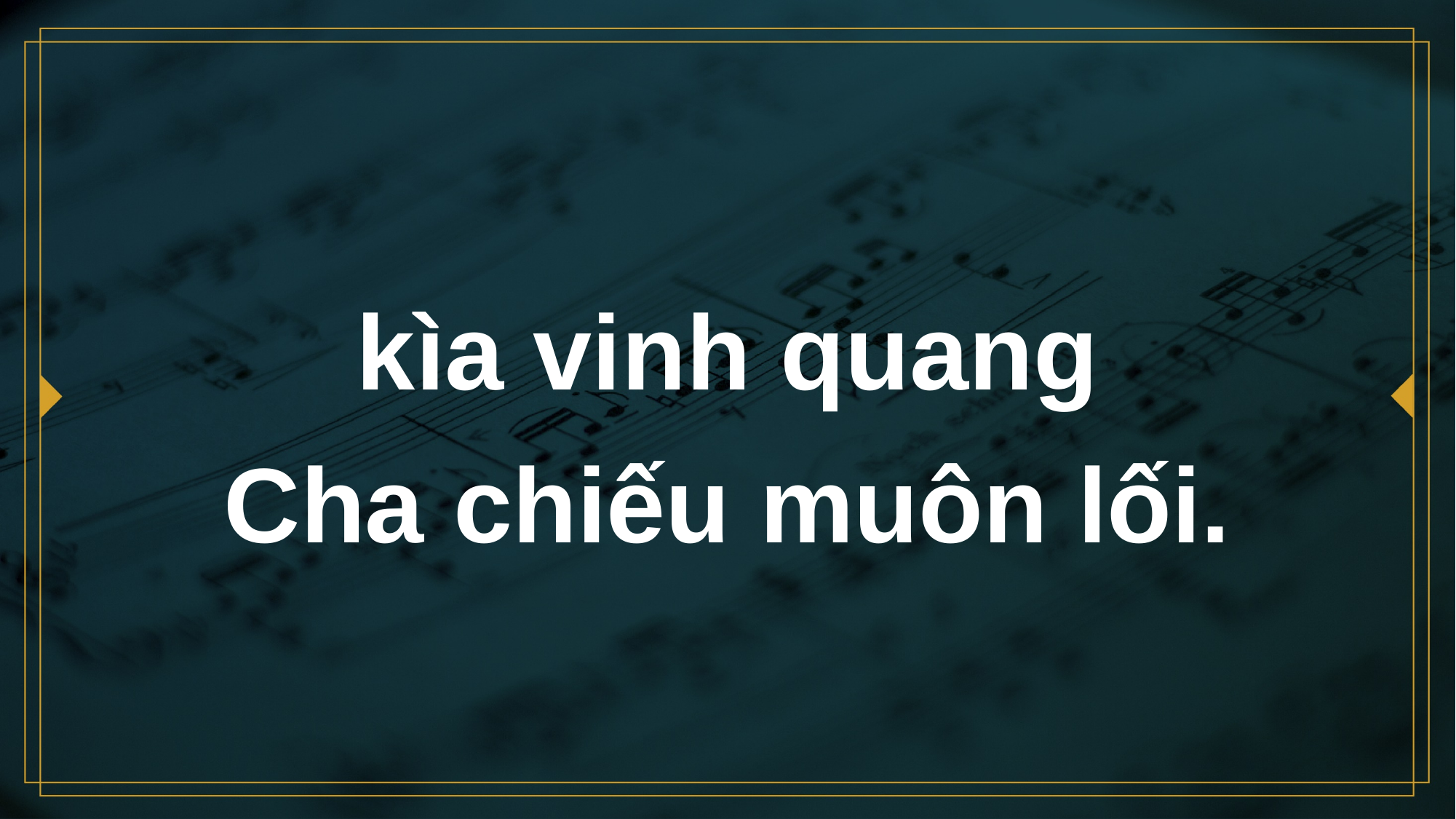

# kìa vinh quang Cha chiếu muôn lối.